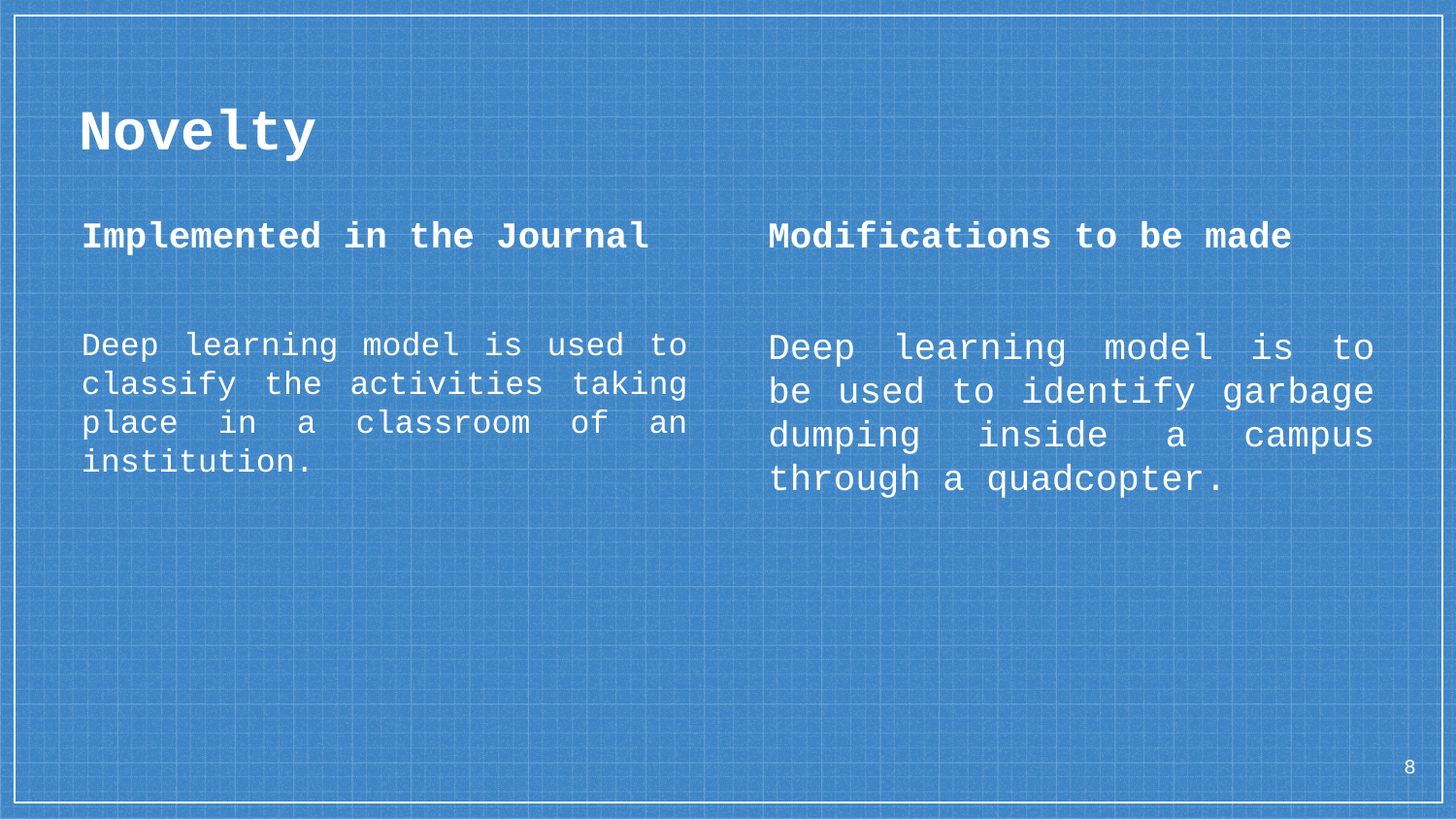

# Novelty
Implemented in the Journal

Deep learning model is used to classify the activities taking place in a classroom of an institution.
Modifications to be made

Deep learning model is to be used to identify garbage dumping inside a campus through a quadcopter.
8